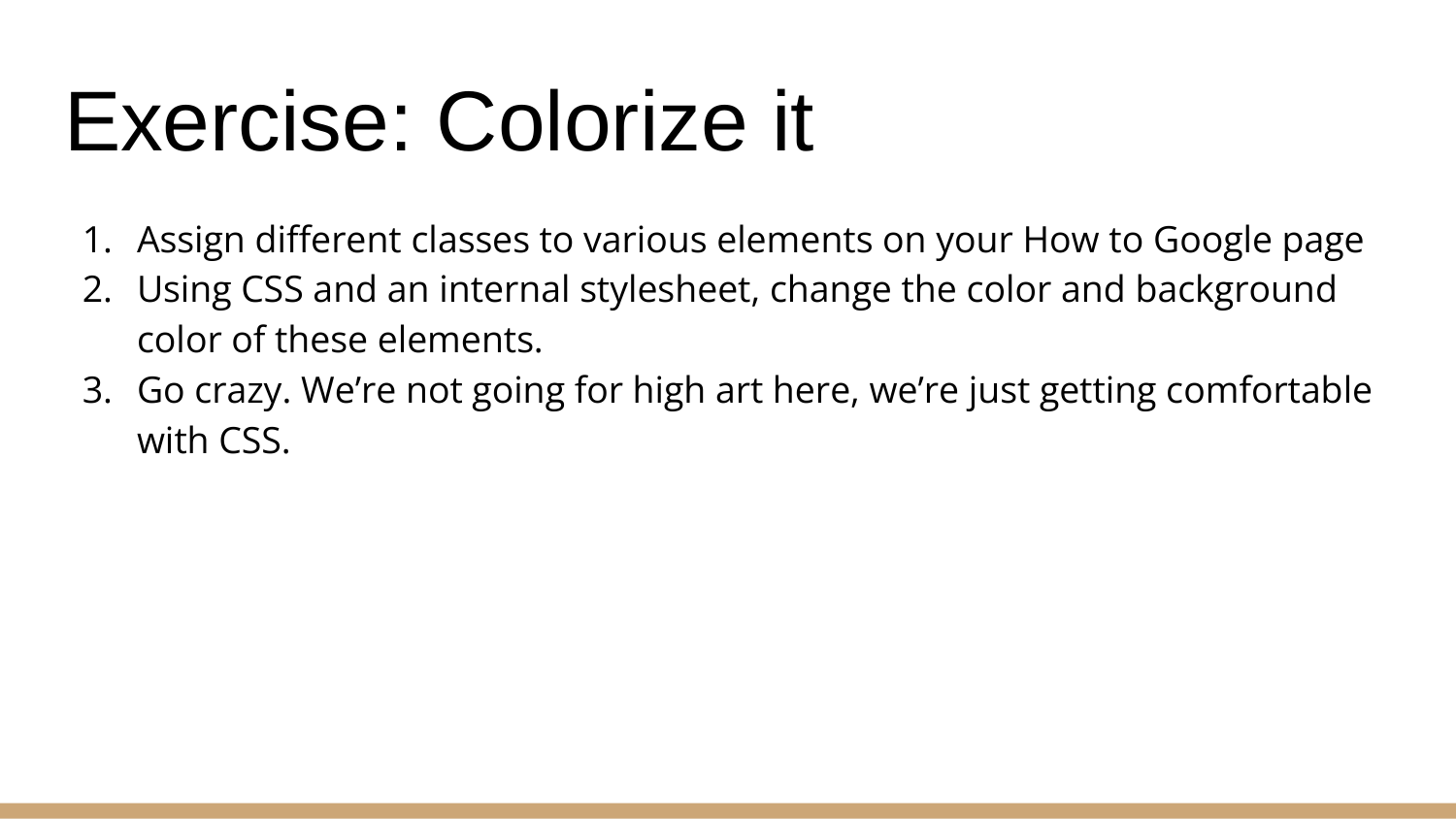

# Exercise: Colorize it
Assign different classes to various elements on your How to Google page
Using CSS and an internal stylesheet, change the color and background color of these elements.
Go crazy. We’re not going for high art here, we’re just getting comfortable with CSS.